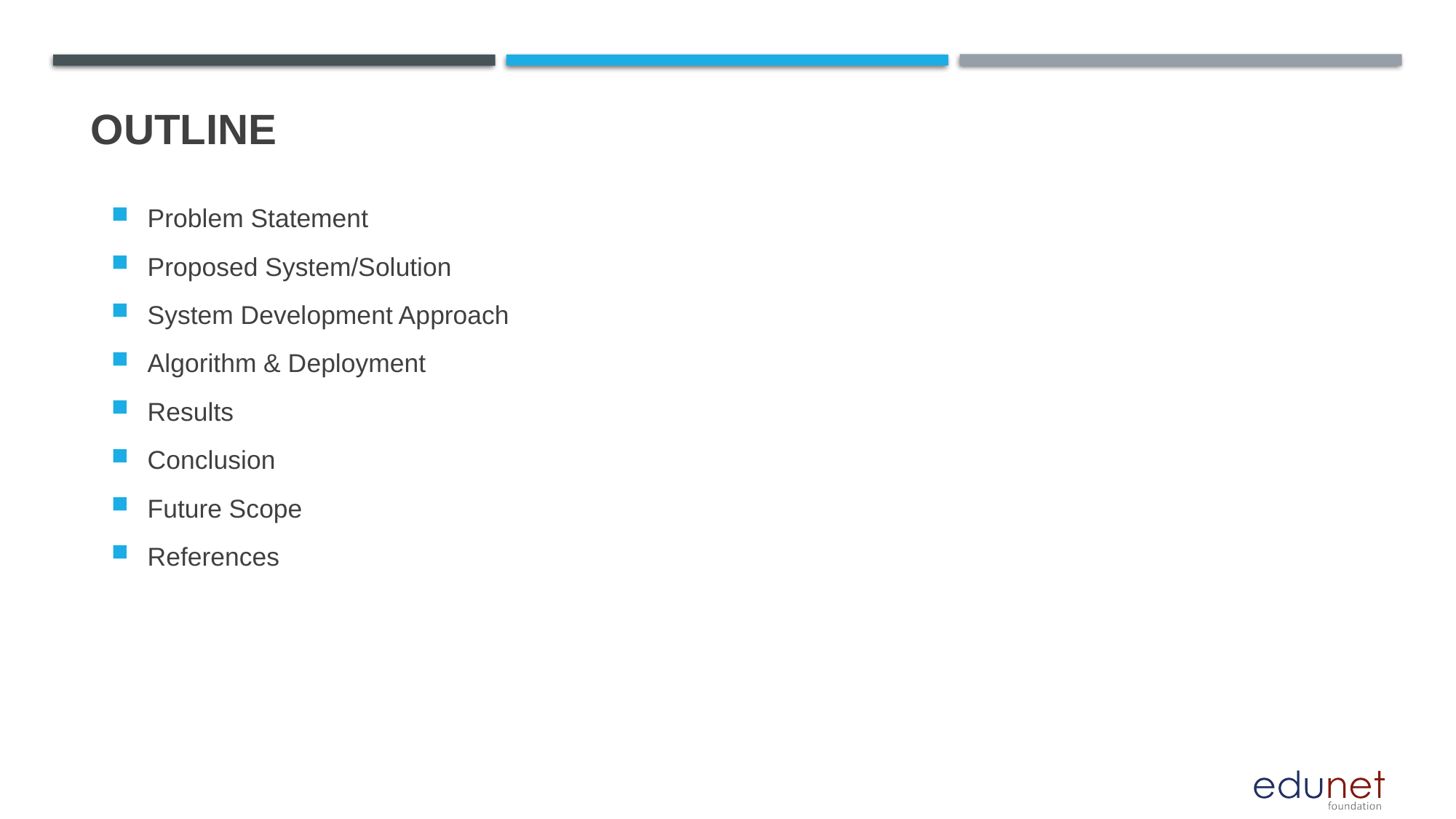

# Outline
Problem Statement
Proposed System/Solution
System Development Approach
Algorithm & Deployment
Results
Conclusion
Future Scope
References